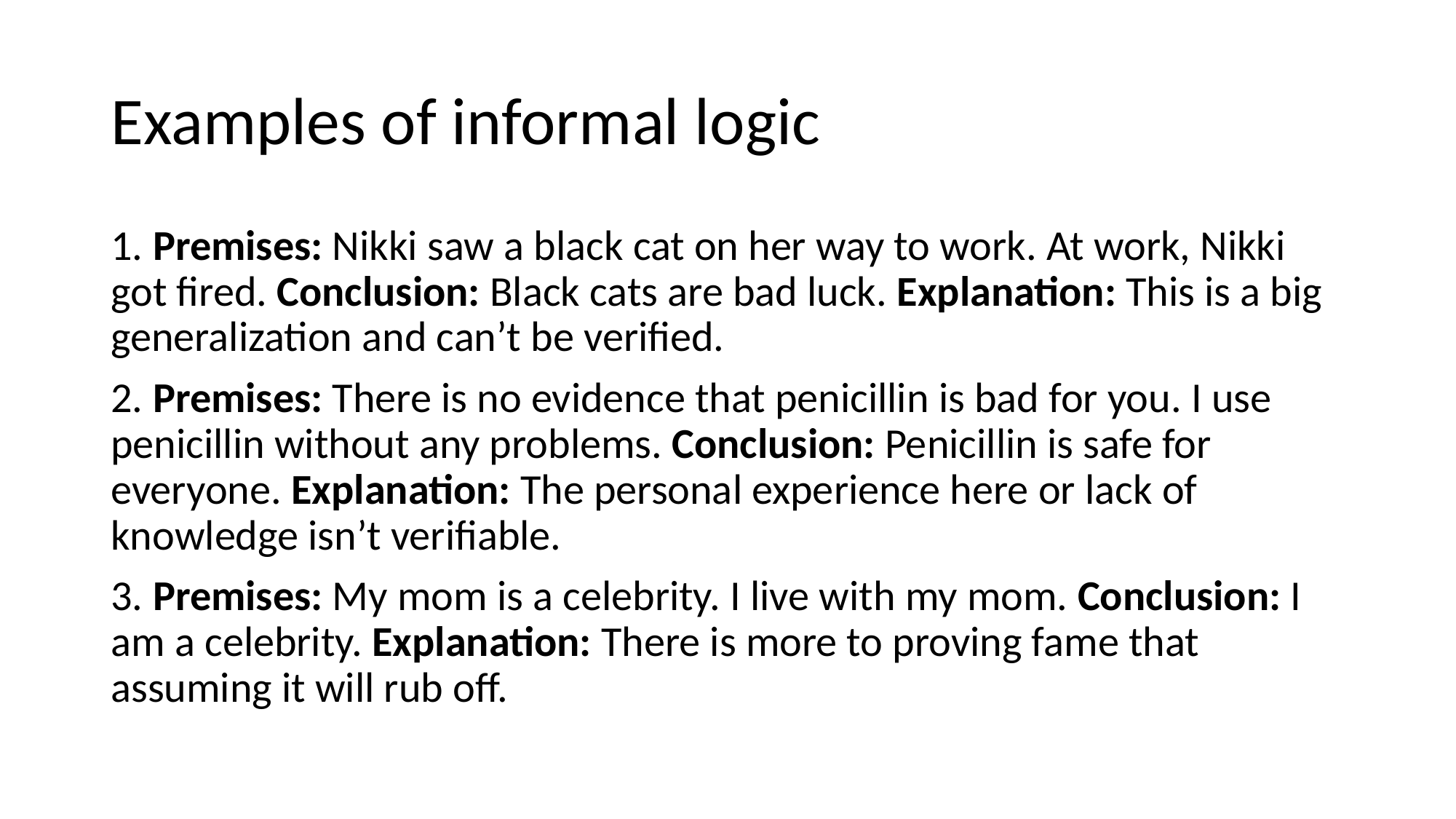

# Examples of informal logic
1. Premises: Nikki saw a black cat on her way to work. At work, Nikki got fired. Conclusion: Black cats are bad luck. Explanation: This is a big generalization and can’t be verified.
2. Premises: There is no evidence that penicillin is bad for you. I use penicillin without any problems. Conclusion: Penicillin is safe for everyone. Explanation: The personal experience here or lack of knowledge isn’t verifiable.
3. Premises: My mom is a celebrity. I live with my mom. Conclusion: I am a celebrity. Explanation: There is more to proving fame that assuming it will rub off.